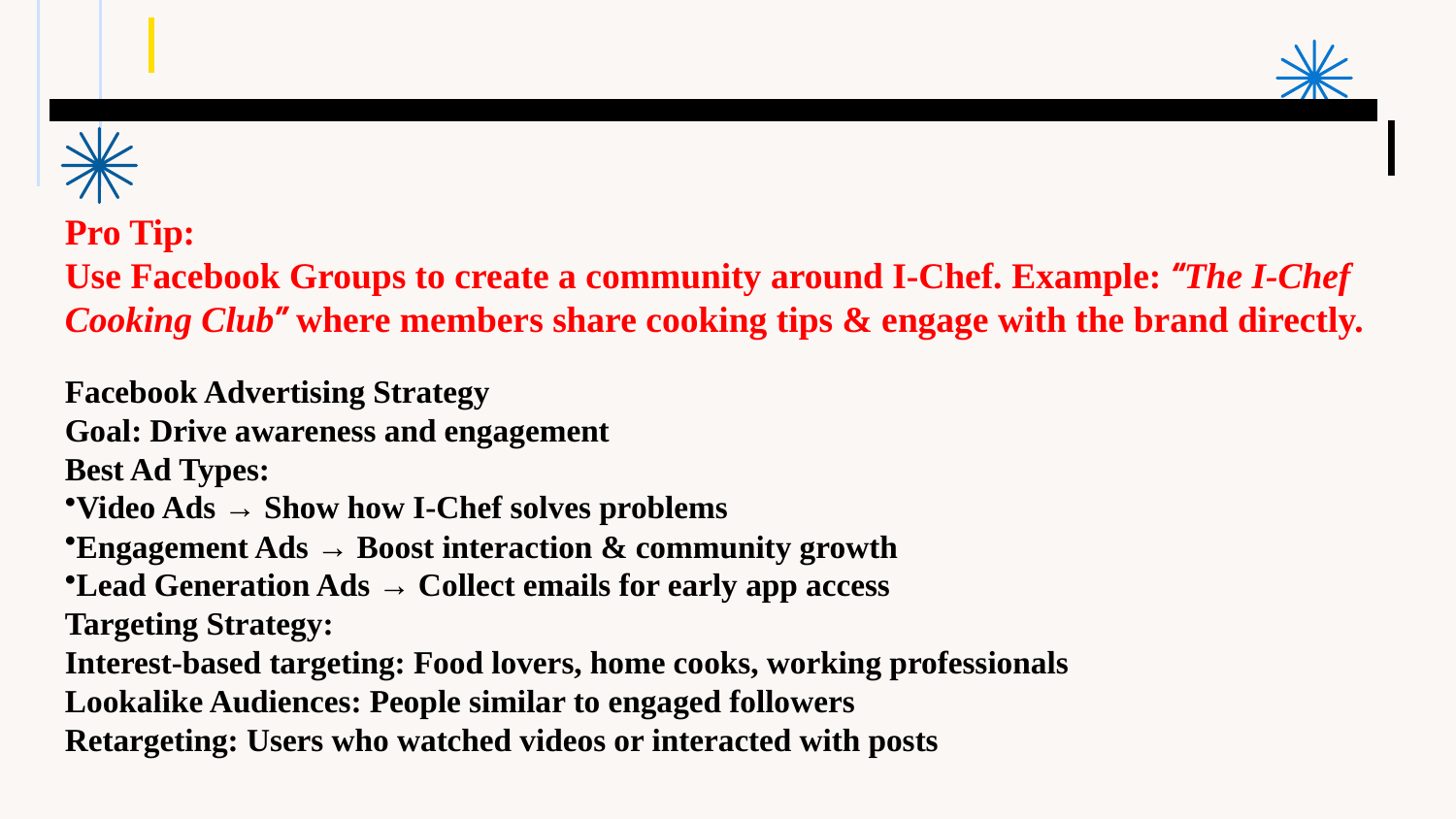

Pro Tip:
Use Facebook Groups to create a community around I-Chef. Example: “The I-Chef Cooking Club” where members share cooking tips & engage with the brand directly.

Facebook Advertising Strategy
Goal: Drive awareness and engagement
Best Ad Types:
Video Ads → Show how I-Chef solves problems
Engagement Ads → Boost interaction & community growth
Lead Generation Ads → Collect emails for early app access
Targeting Strategy:
Interest-based targeting: Food lovers, home cooks, working professionals
Lookalike Audiences: People similar to engaged followers
Retargeting: Users who watched videos or interacted with posts